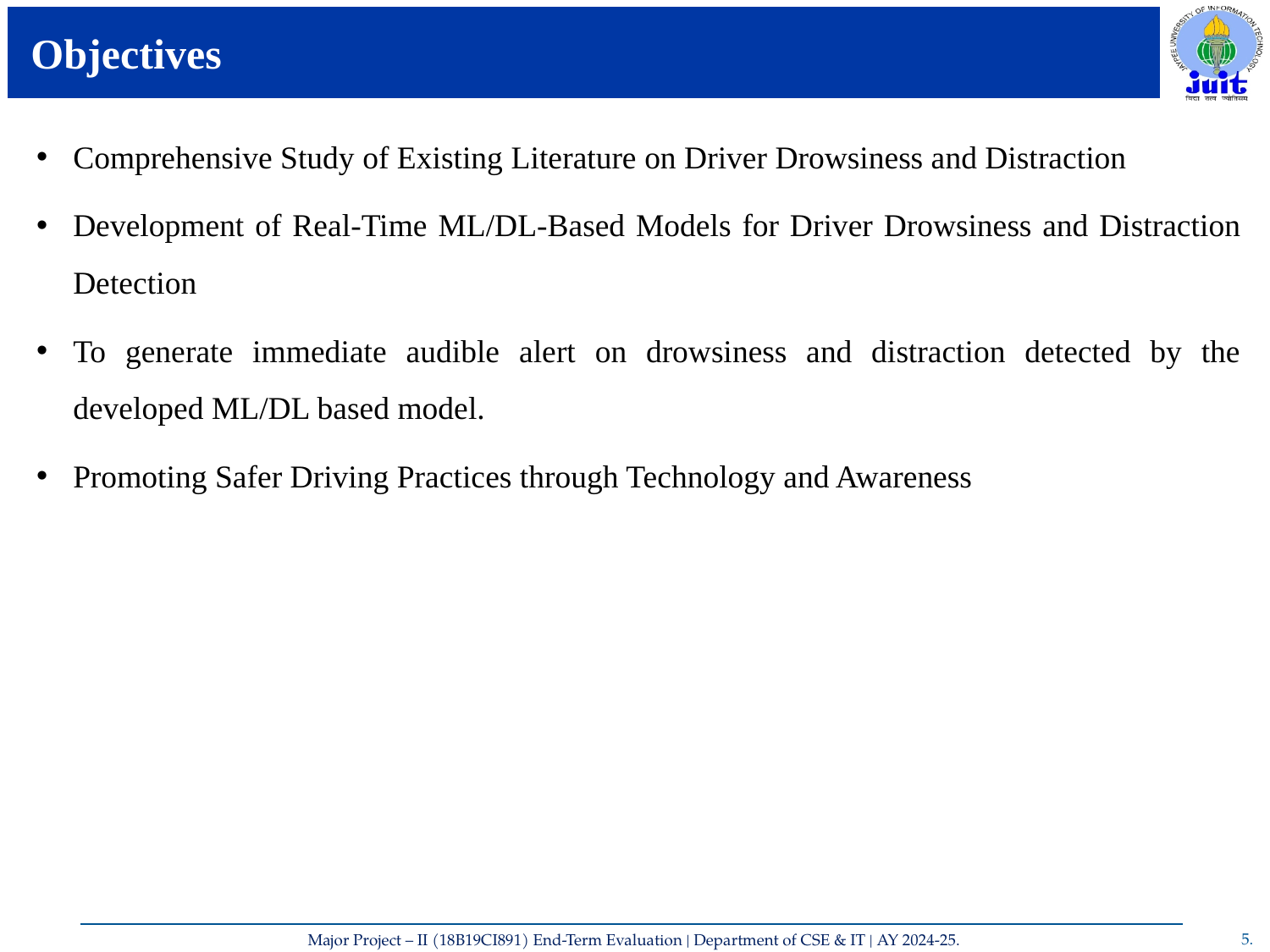

# Objectives
Comprehensive Study of Existing Literature on Driver Drowsiness and Distraction
Development of Real-Time ML/DL-Based Models for Driver Drowsiness and Distraction Detection
To generate immediate audible alert on drowsiness and distraction detected by the developed ML/DL based model.
Promoting Safer Driving Practices through Technology and Awareness